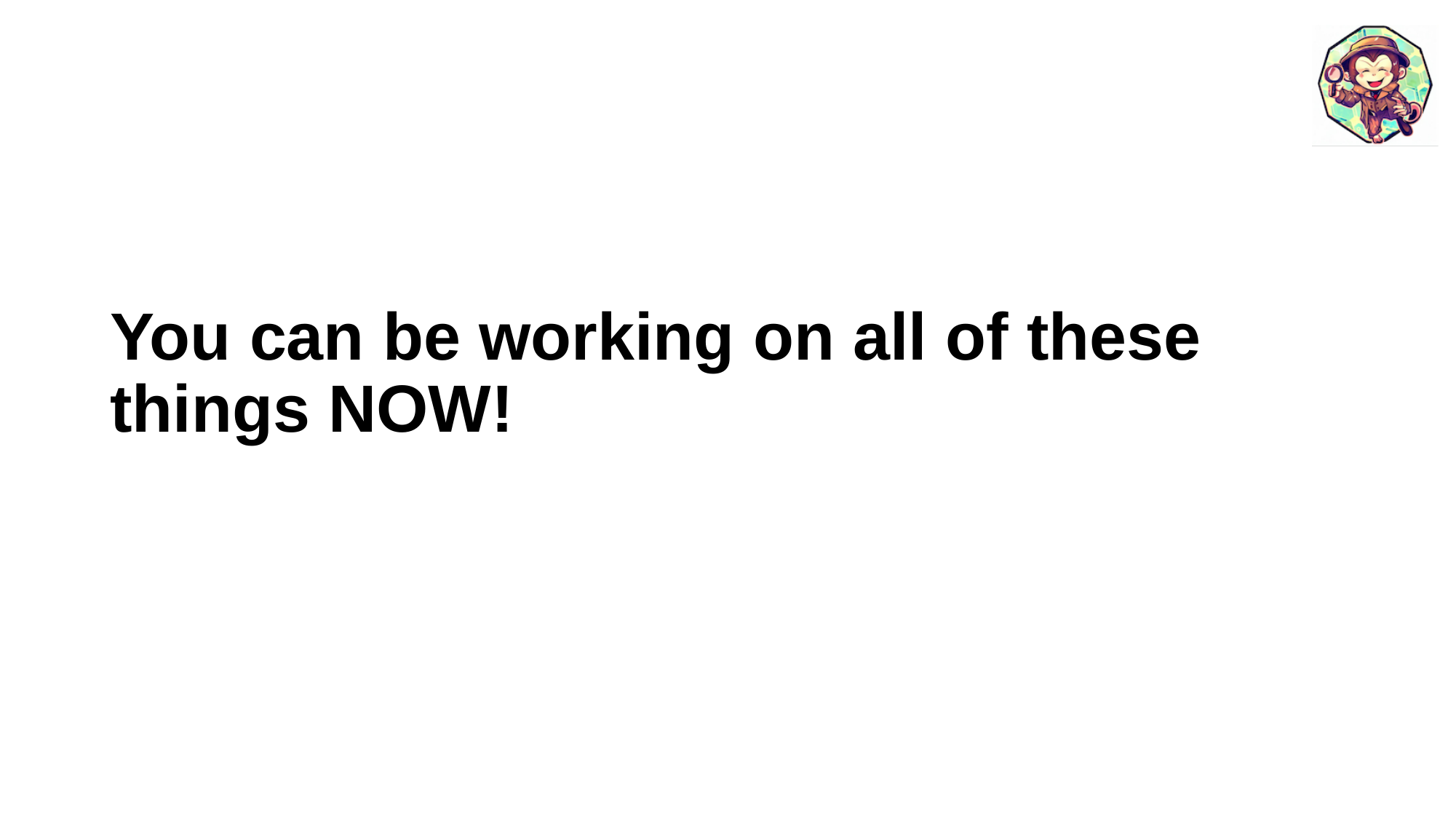

# You can be working on all of these things NOW!